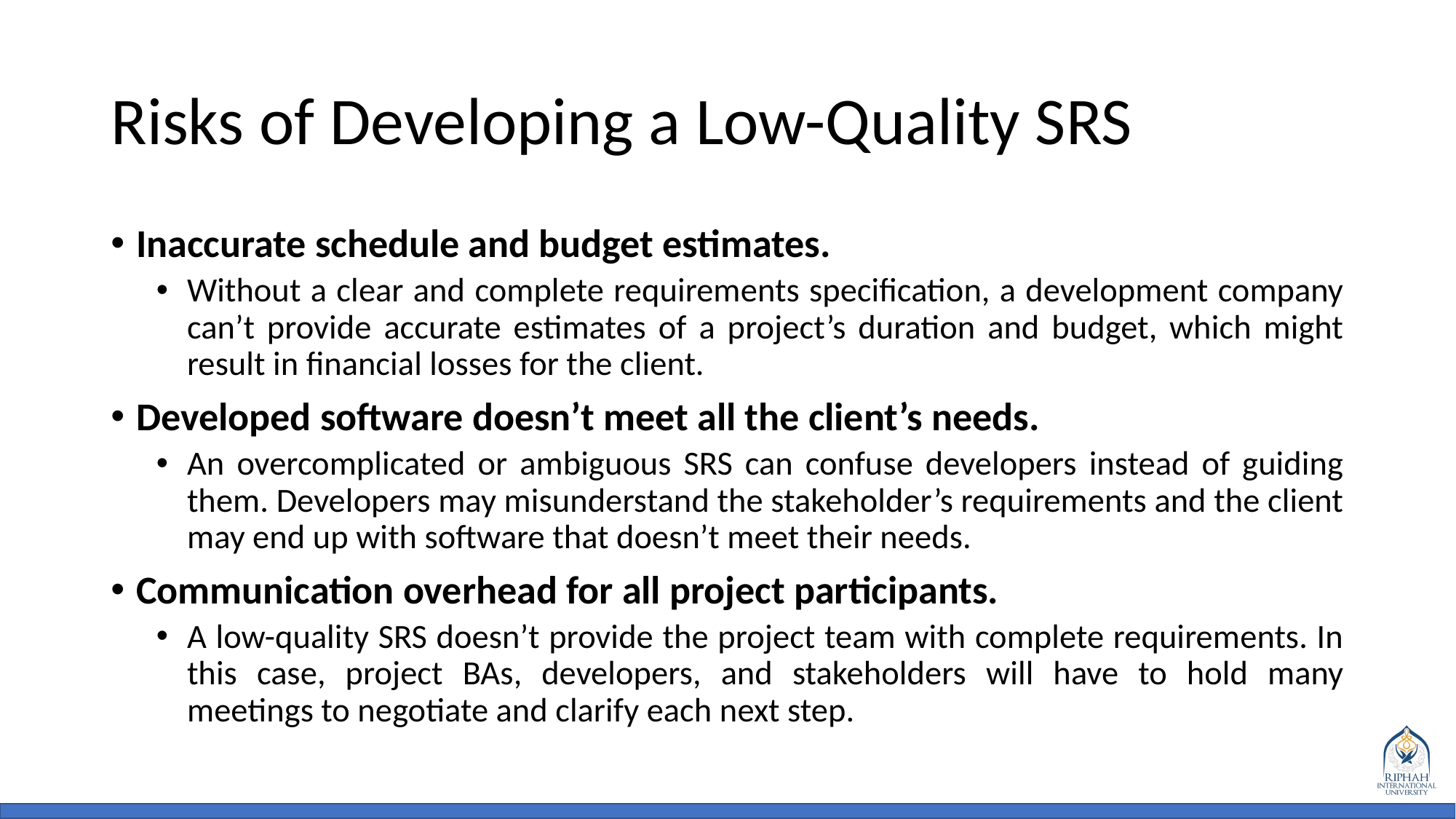

# Risks of Developing a Low-Quality SRS
Inaccurate schedule and budget estimates.
Without a clear and complete requirements specification, a development company can’t provide accurate estimates of a project’s duration and budget, which might result in financial losses for the client.
Developed software doesn’t meet all the client’s needs.
An overcomplicated or ambiguous SRS can confuse developers instead of guiding them. Developers may misunderstand the stakeholder’s requirements and the client may end up with software that doesn’t meet their needs.
Communication overhead for all project participants.
A low-quality SRS doesn’t provide the project team with complete requirements. In this case, project BAs, developers, and stakeholders will have to hold many meetings to negotiate and clarify each next step.